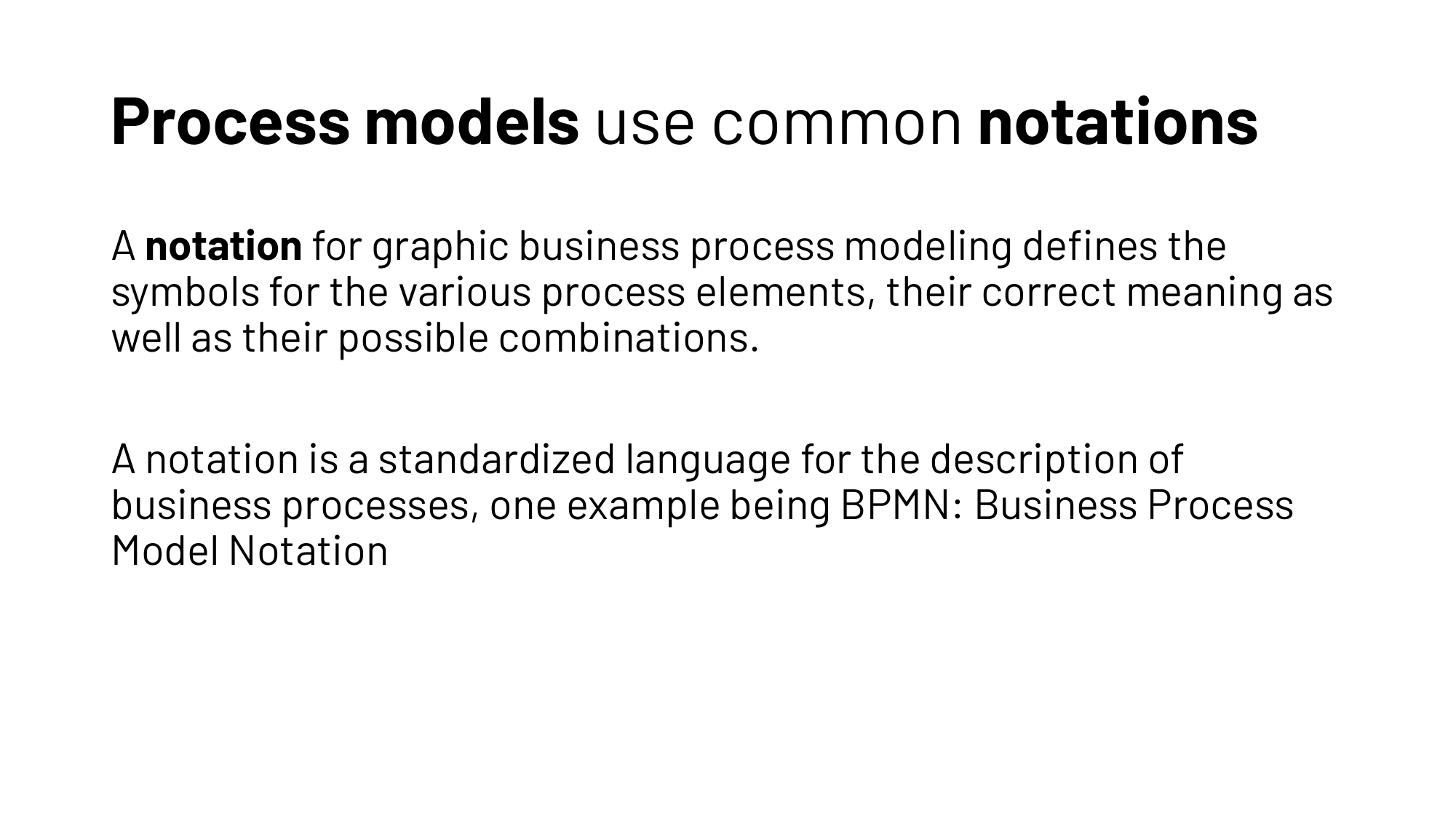

# Process models use common notations
A notation for graphic business process modeling defines the symbols for the various process elements, their correct meaning as well as their possible combinations.

A notation is a standardized language for the description of business processes, one example being BPMN: Business Process Model Notation